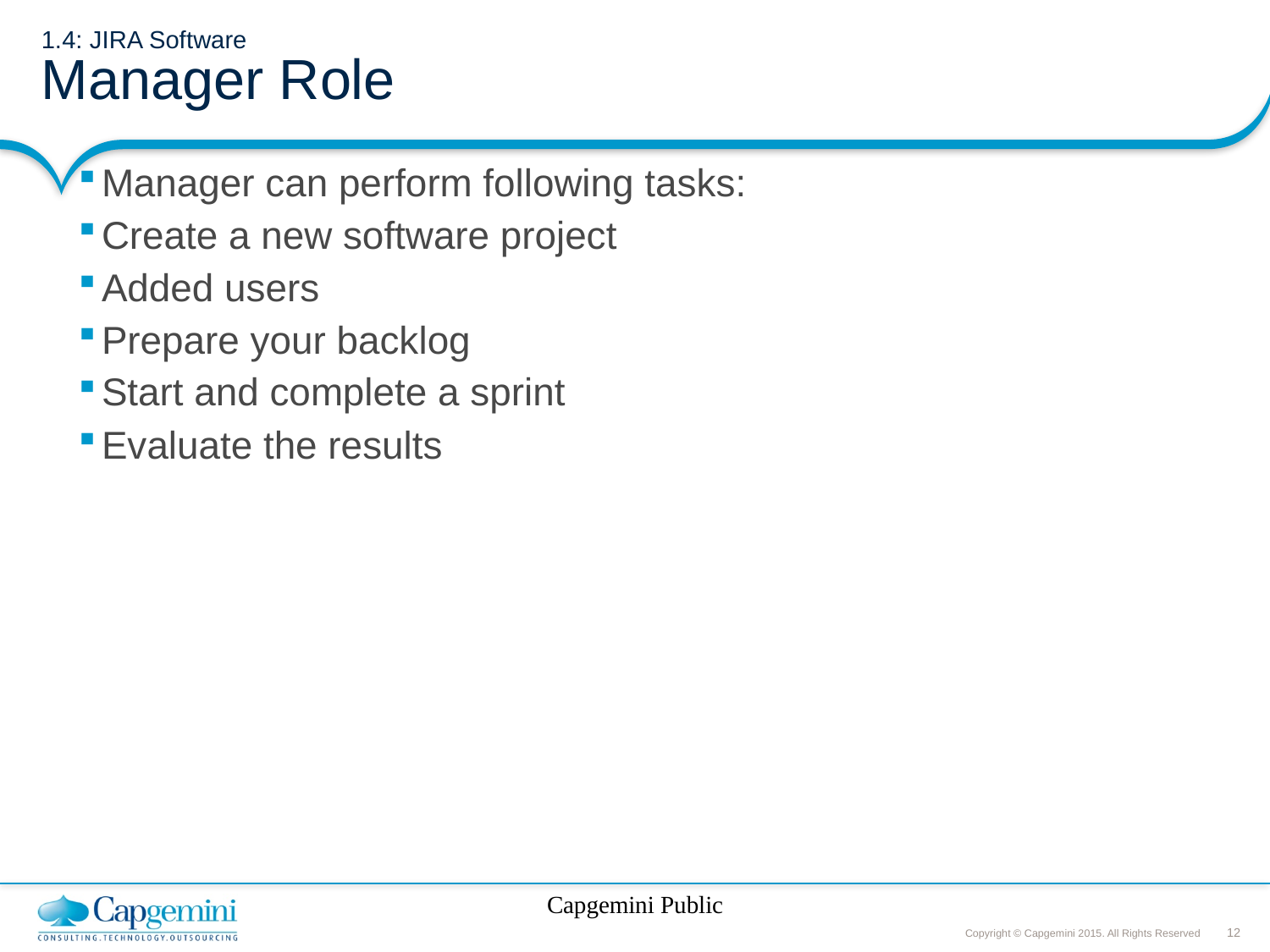

# 1.4: JIRA Software Manager Role
Manager can perform following tasks:
Create a new software project
Added users
Prepare your backlog
Start and complete a sprint
Evaluate the results

Capgemini Public